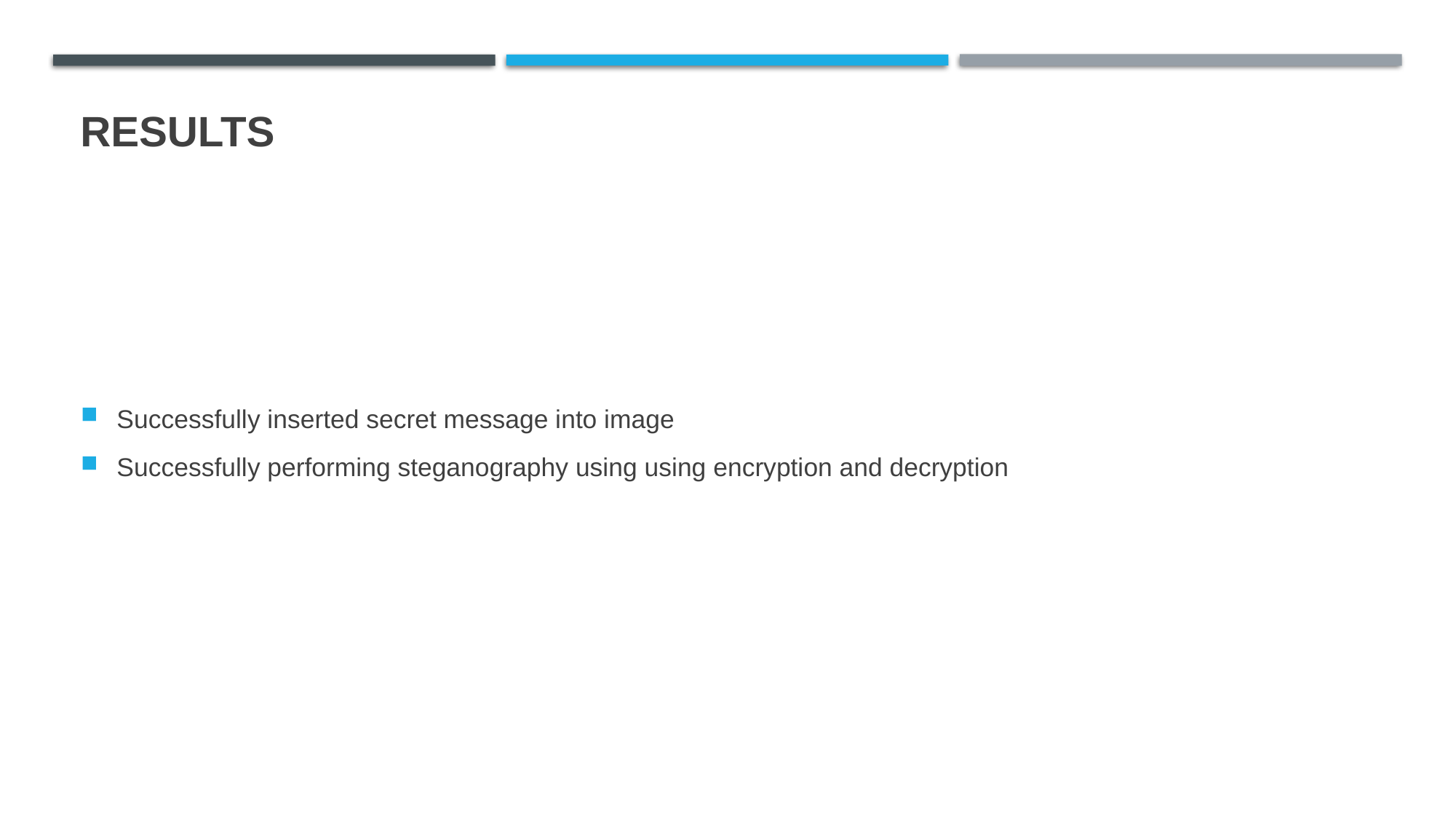

# Results
Successfully inserted secret message into image
Successfully performing steganography using using encryption and decryption